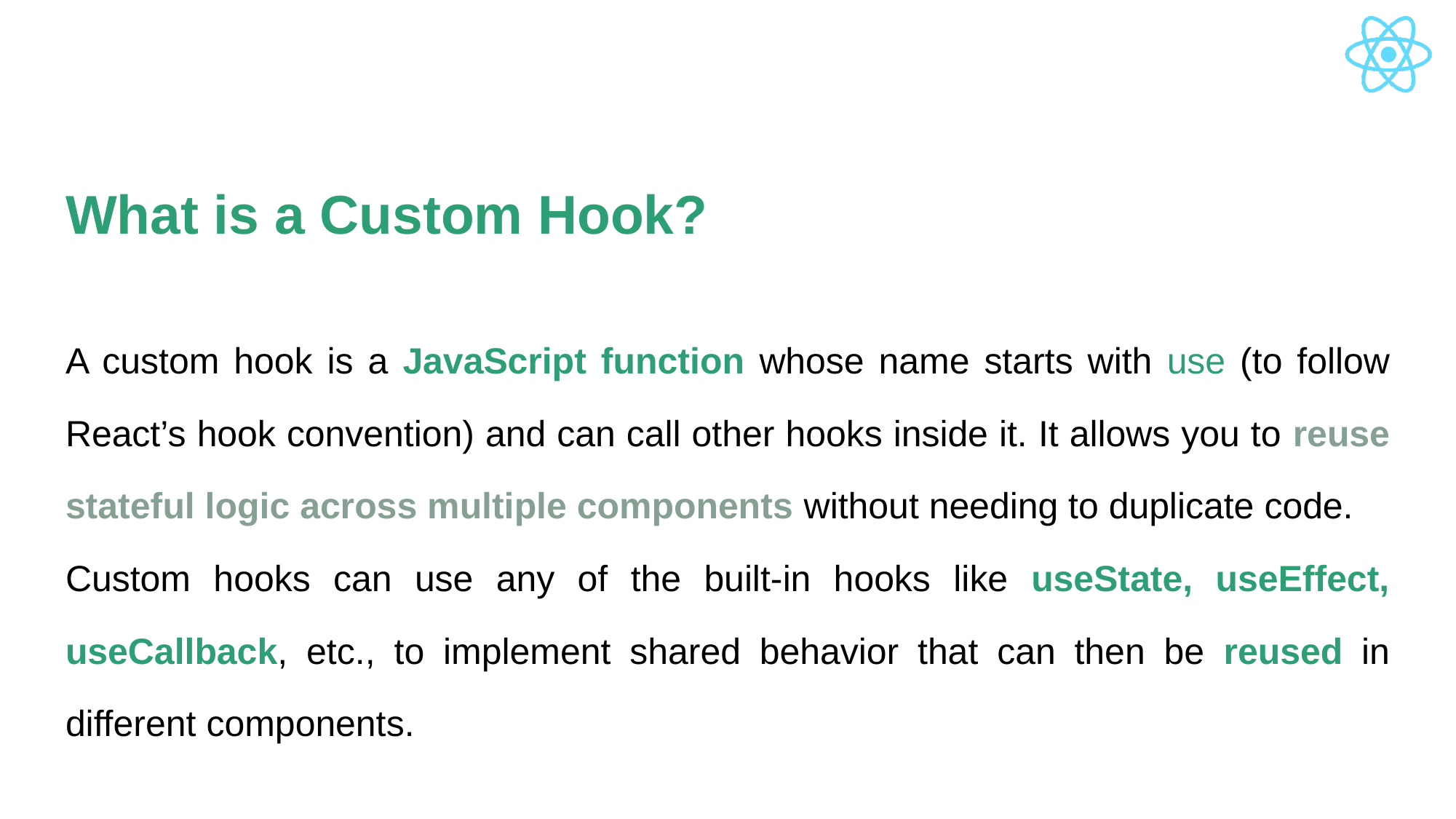

# What is a Custom Hook?
A custom hook is a JavaScript function whose name starts with use (to follow React’s hook convention) and can call other hooks inside it. It allows you to reuse stateful logic across multiple components without needing to duplicate code.
Custom hooks can use any of the built-in hooks like useState, useEffect, useCallback, etc., to implement shared behavior that can then be reused in different components.